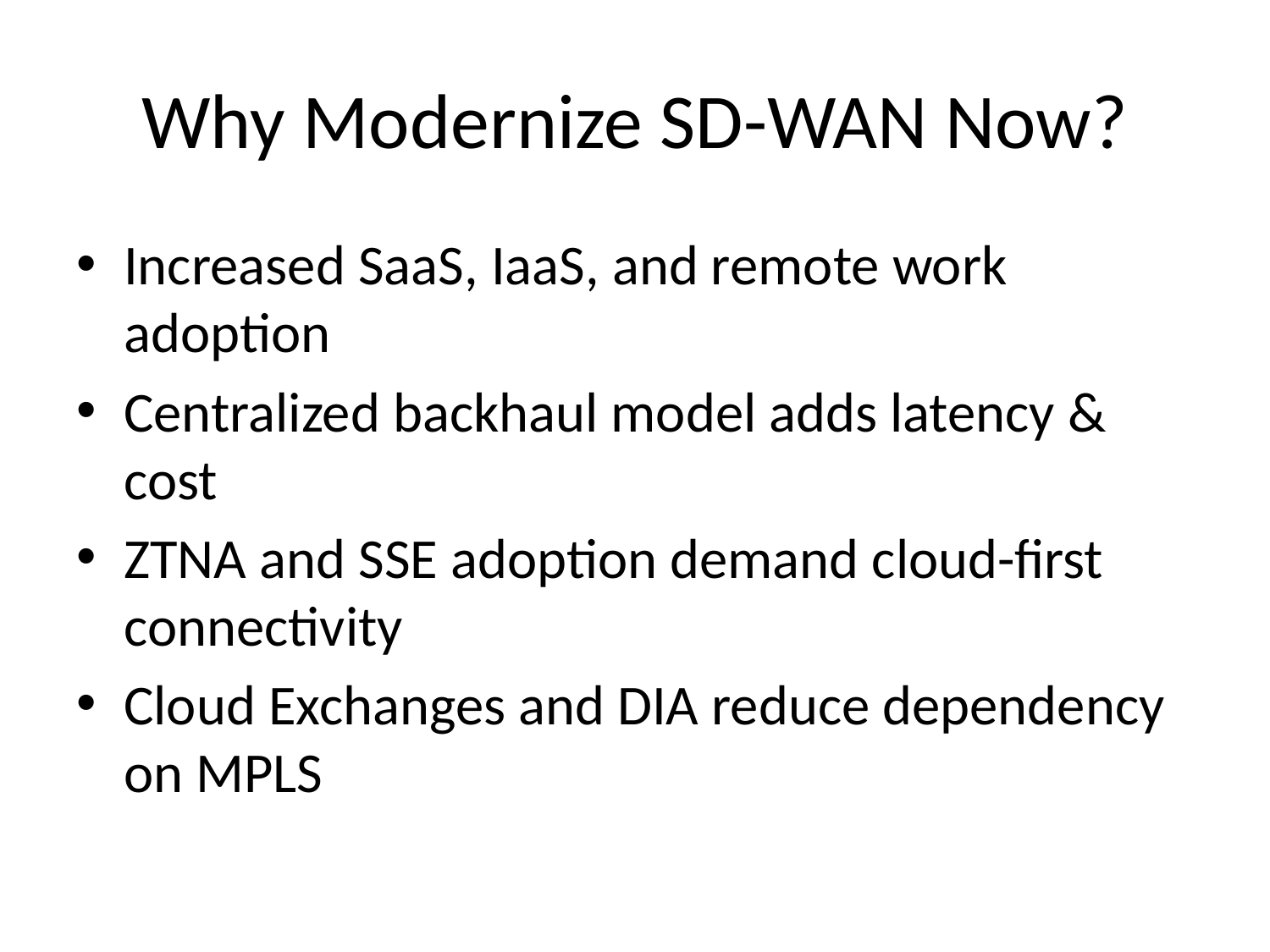

# Why Modernize SD-WAN Now?
Increased SaaS, IaaS, and remote work adoption
Centralized backhaul model adds latency & cost
ZTNA and SSE adoption demand cloud-first connectivity
Cloud Exchanges and DIA reduce dependency on MPLS